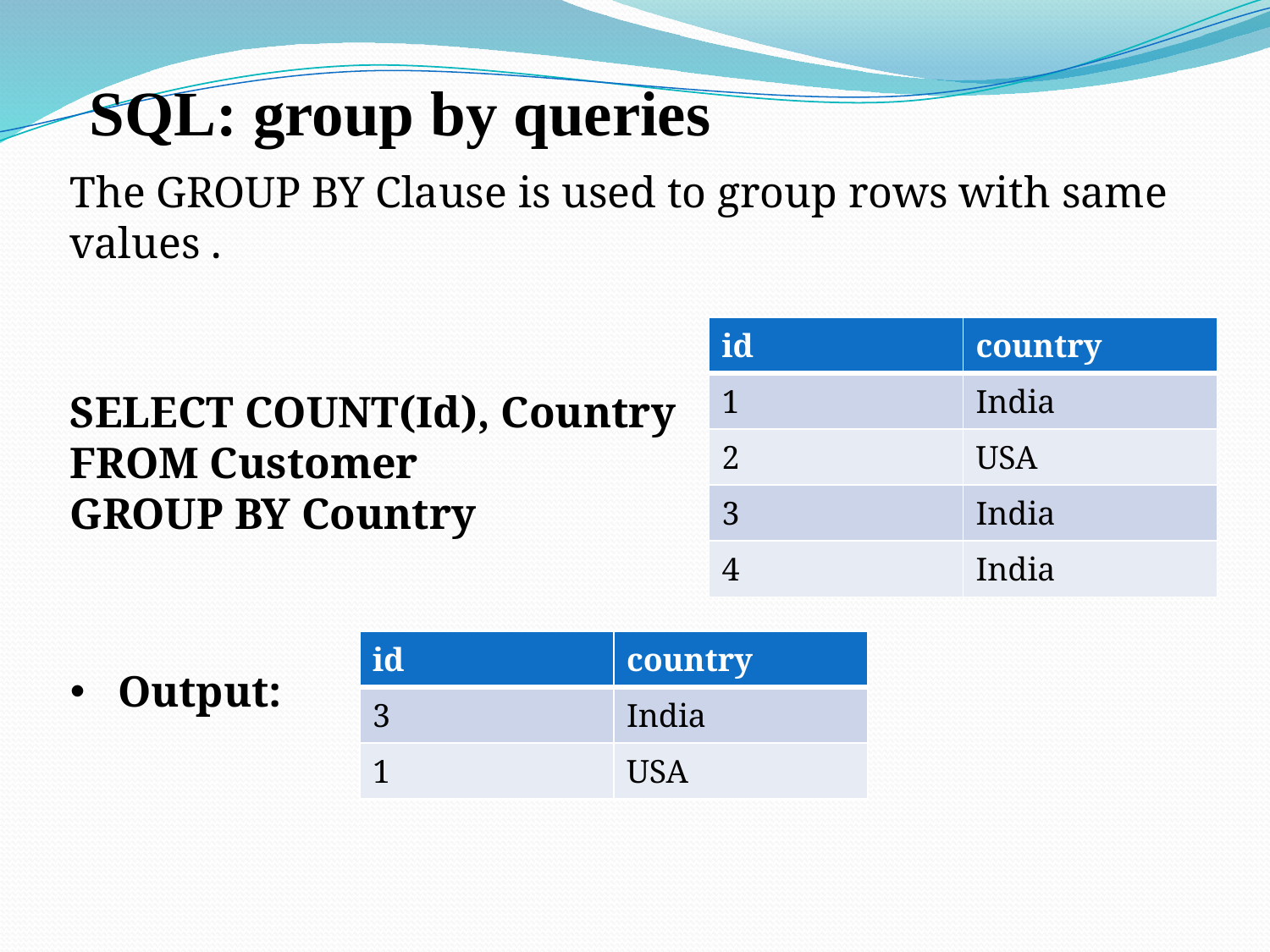

SQL: group by queries
The GROUP BY Clause is used to group rows with same values .

SELECT COUNT(Id), Country
FROM Customer
GROUP BY Country

Output:

| id | country |
| --- | --- |
| 1 | India |
| 2 | USA |
| 3 | India |
| 4 | India |
| id | country |
| --- | --- |
| 3 | India |
| 1 | USA |